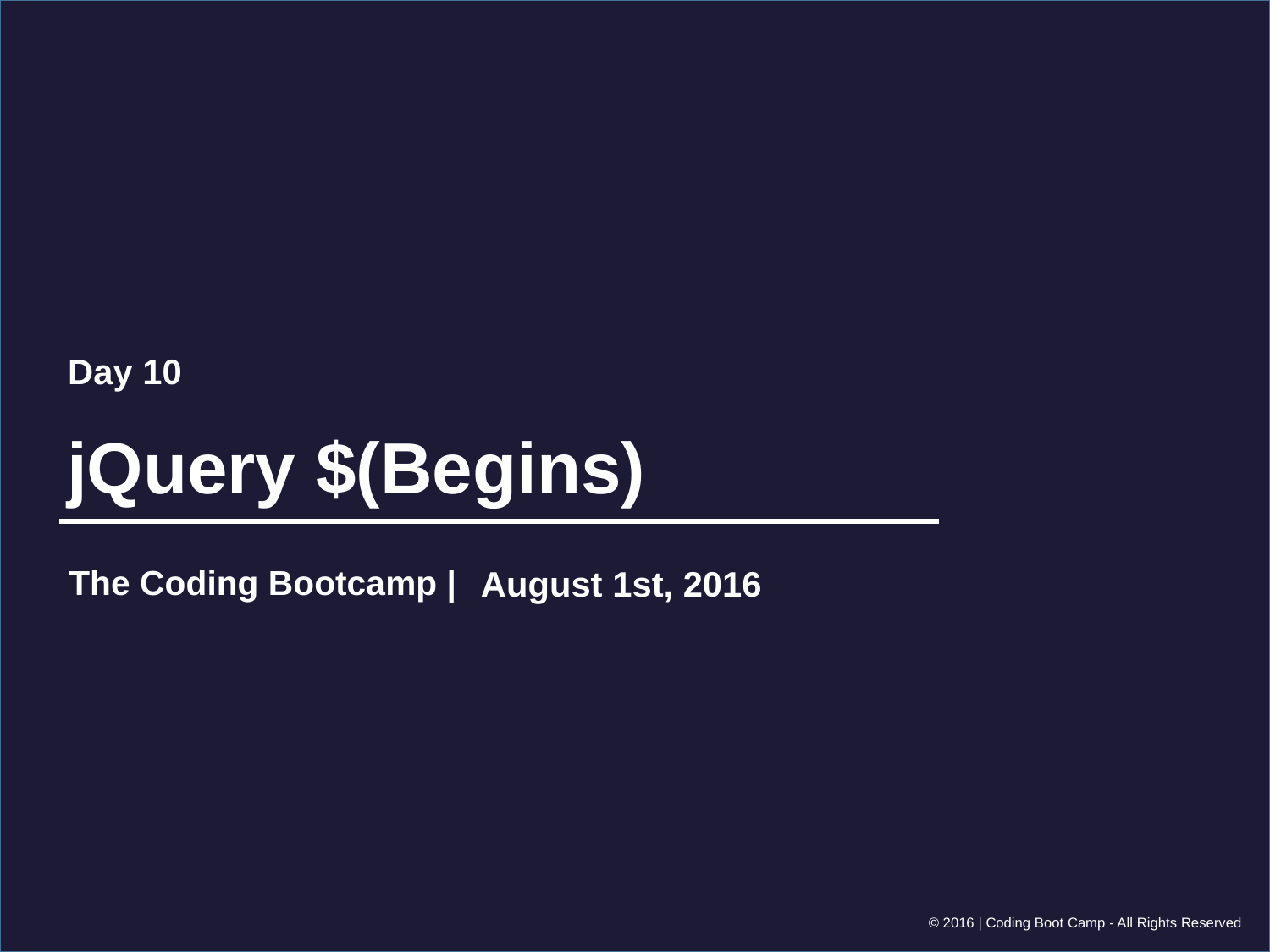

Day 10
# jQuery $(Begins)
August 1st, 2016